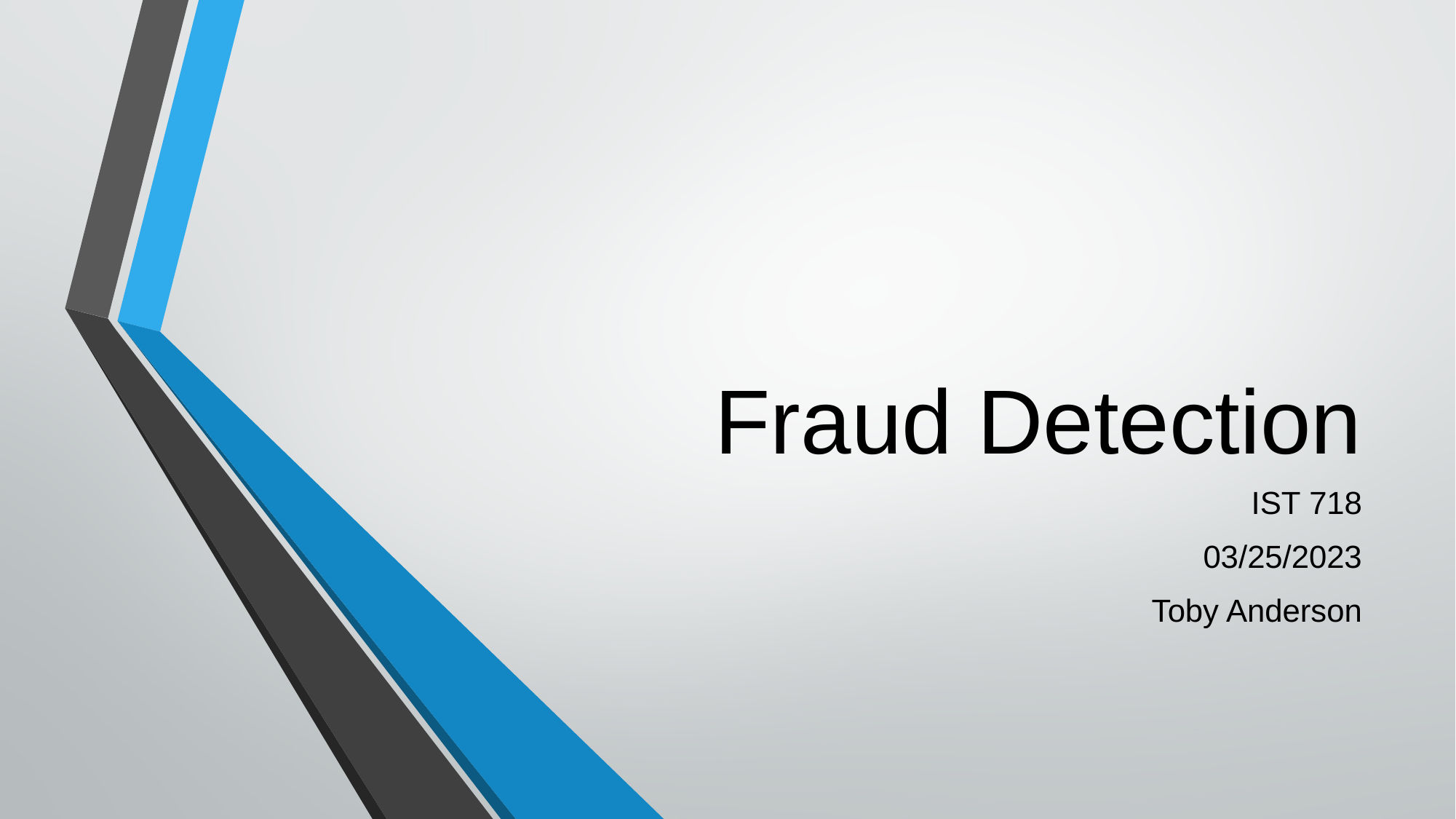

# Fraud Detection
IST 718
03/25/2023
Toby Anderson